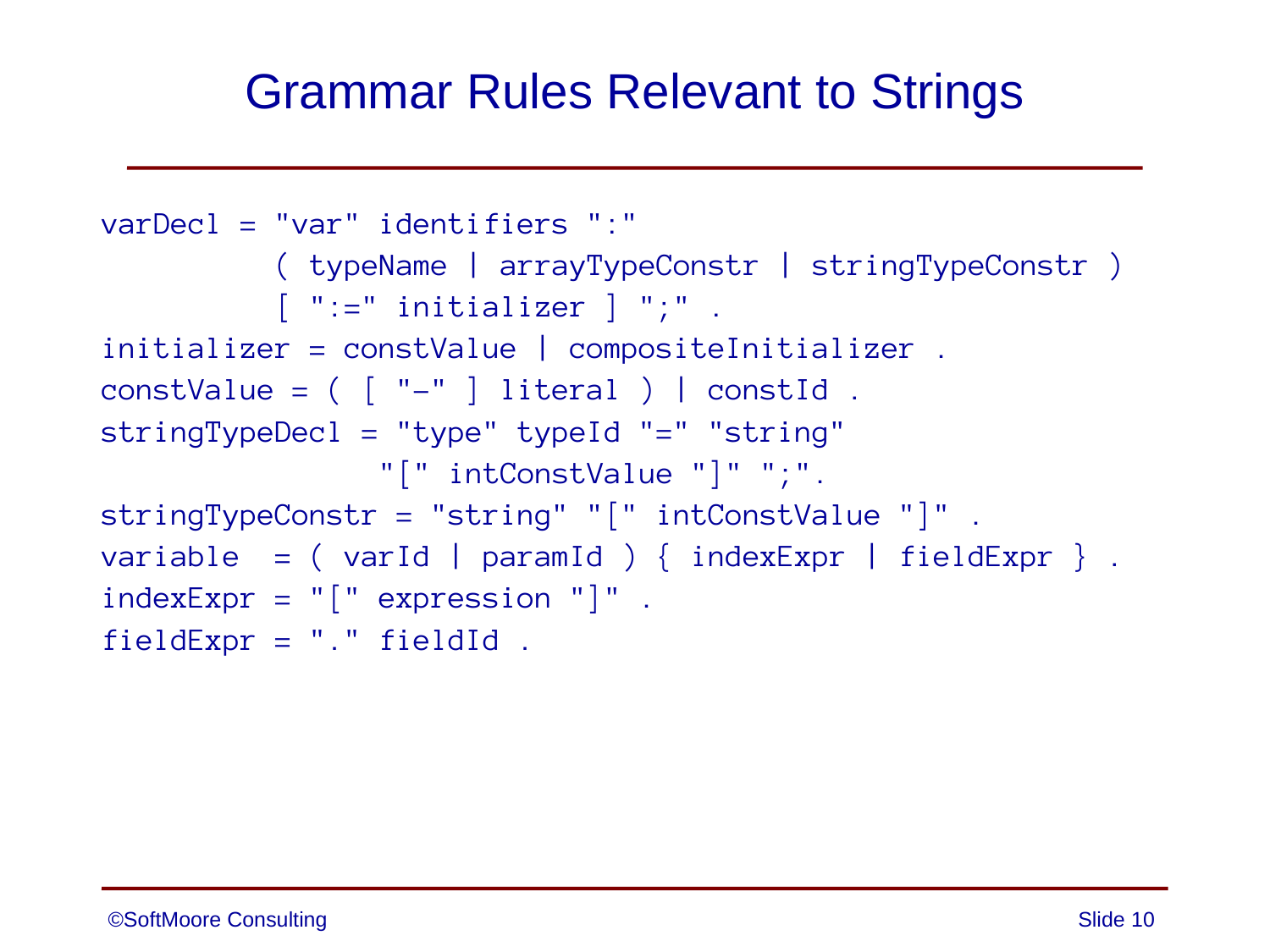

# Grammar Rules Relevant to Strings
varDecl = "var" identifiers ":"
          ( typeName | arrayTypeConstr | stringTypeConstr )
          [ ":=" initializer ] ";" .
initializer = constValue | compositeInitializer .
constValue = ( [ "-" ] literal ) | constId .
stringTypeDecl = "type" typeId "=" "string"
                "[" intConstValue "]" ";".
stringTypeConstr = "string" "[" intConstValue "]" .
variable  = ( varId | paramId ) { indexExpr | fieldExpr } .
indexExpr = "[" expression "]" .
fieldExpr = "." fieldId .

©SoftMoore Consulting
Slide 10